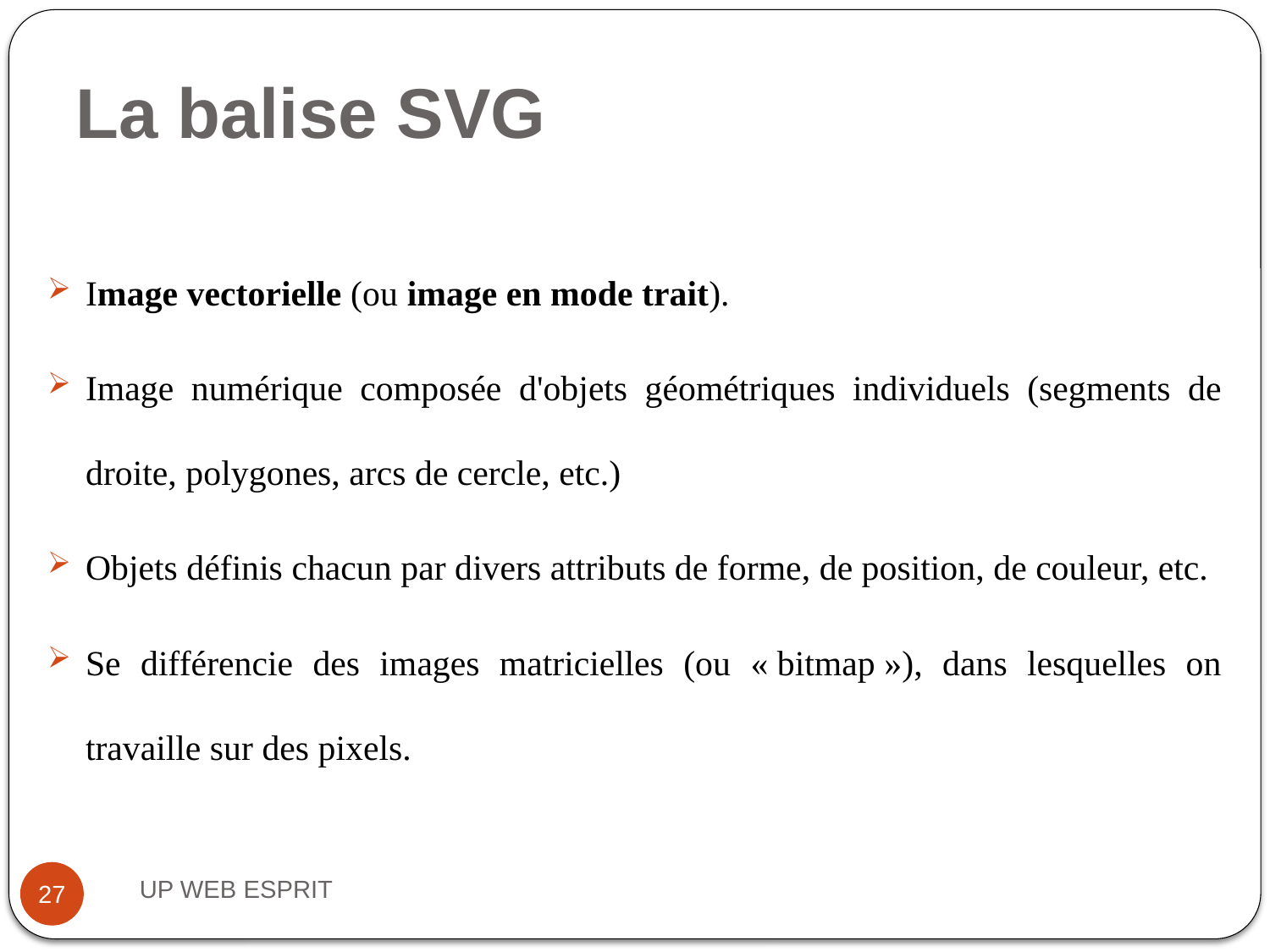

# La balise SVG
Image vectorielle (ou image en mode trait).
Image numérique composée d'objets géométriques individuels (segments de droite, polygones, arcs de cercle, etc.)
Objets définis chacun par divers attributs de forme, de position, de couleur, etc.
Se différencie des images matricielles (ou « bitmap »), dans lesquelles on travaille sur des pixels.

UP WEB ESPRIT
27